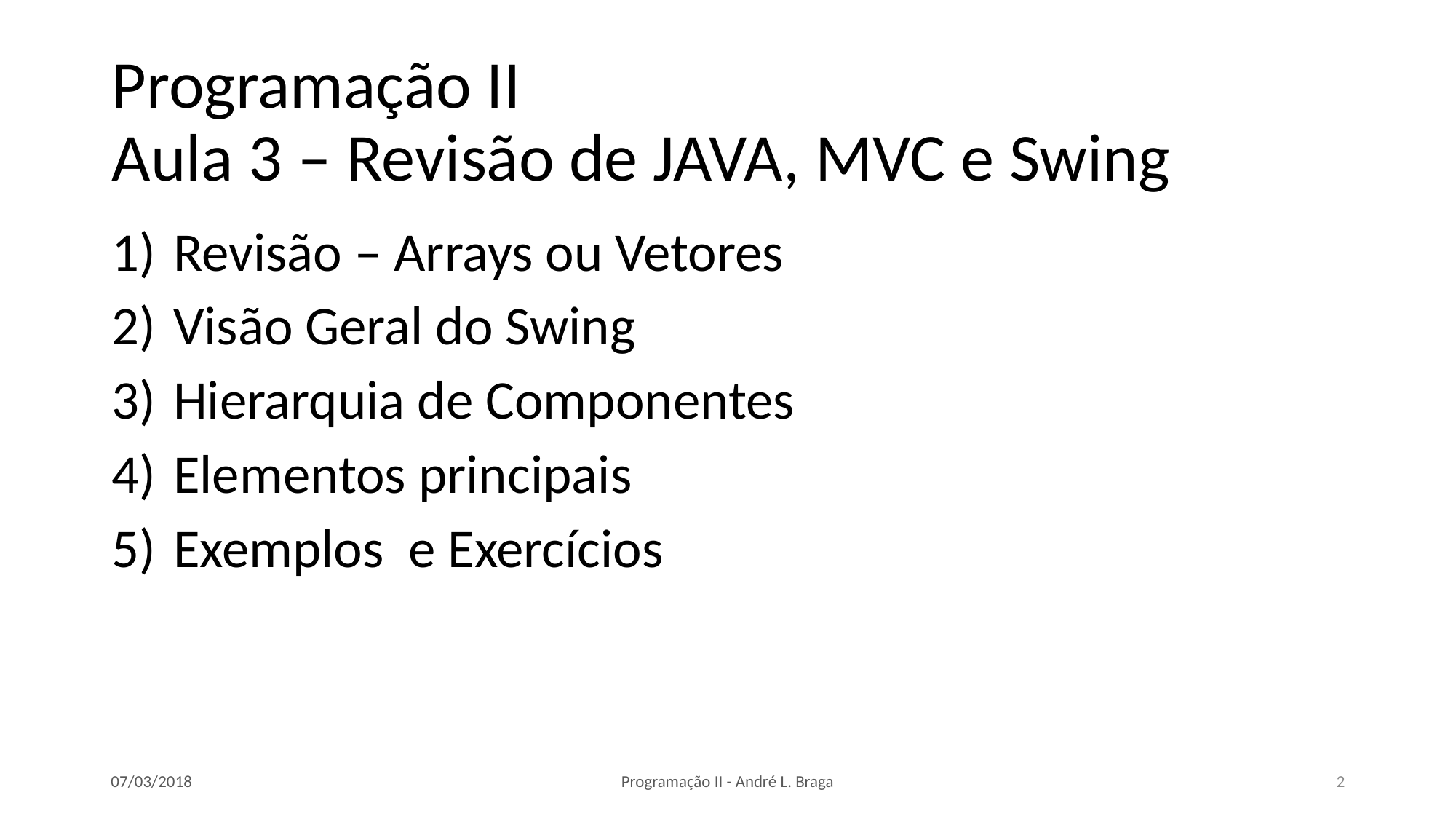

# Programação II Aula 3 – Revisão de JAVA, MVC e Swing
Revisão – Arrays ou Vetores
Visão Geral do Swing
Hierarquia de Componentes
Elementos principais
Exemplos  e Exercícios

07/03/2018
Programação II - André L. Braga
2